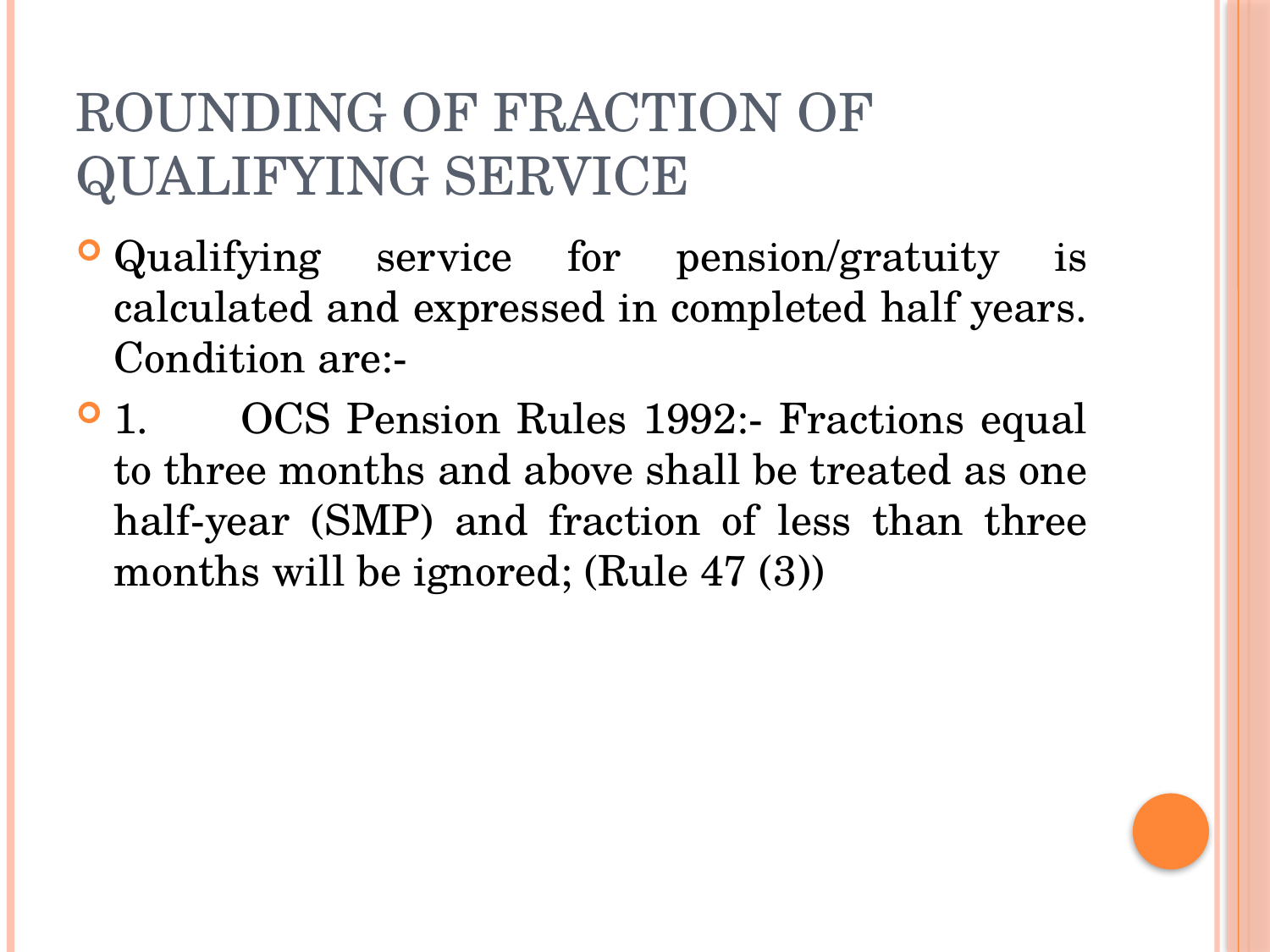

# Rounding of fraction of Qualifying service
Qualifying service for pension/gratuity is calculated and expressed in completed half years. Condition are:-
1.	OCS Pension Rules 1992:- Fractions equal to three months and above shall be treated as one half-year (SMP) and fraction of less than three months will be ignored; (Rule 47 (3))